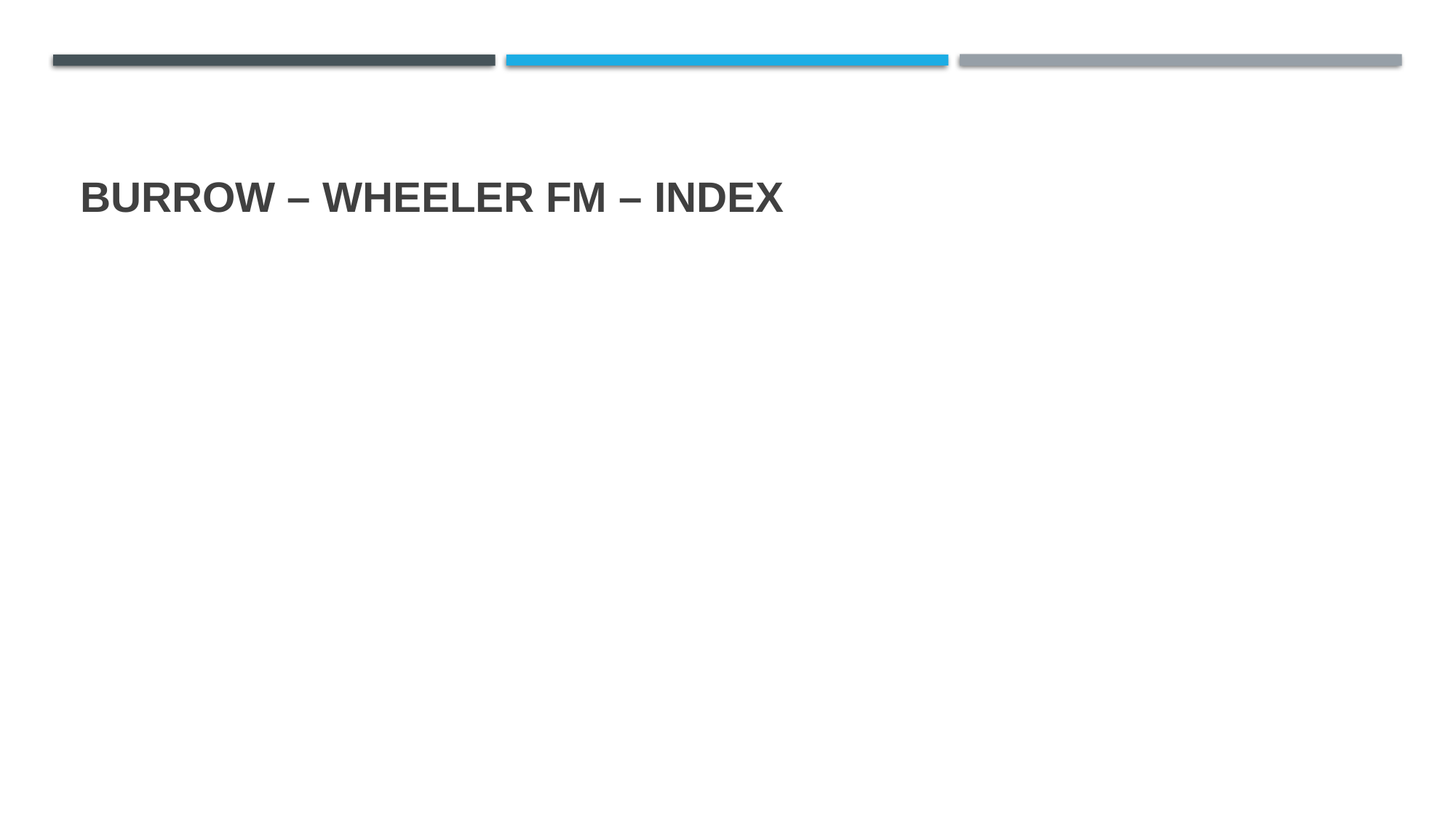

# Burrow – Wheeler FM – Index